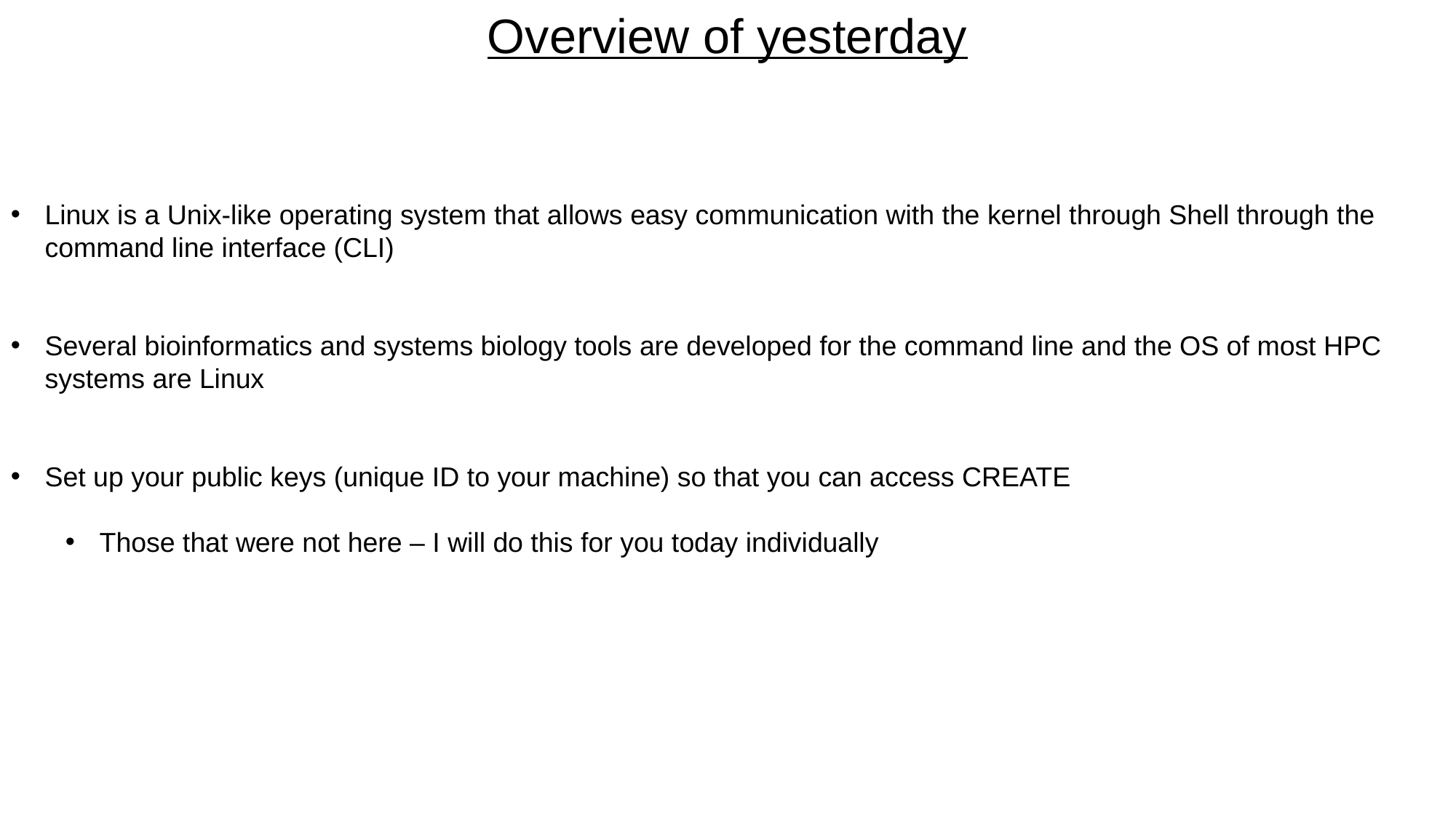

Overview of yesterday
Linux is a Unix-like operating system that allows easy communication with the kernel through Shell through the command line interface (CLI)

Several bioinformatics and systems biology tools are developed for the command line and the OS of most HPC systems are Linux

Set up your public keys (unique ID to your machine) so that you can access CREATE

Those that were not here – I will do this for you today individually